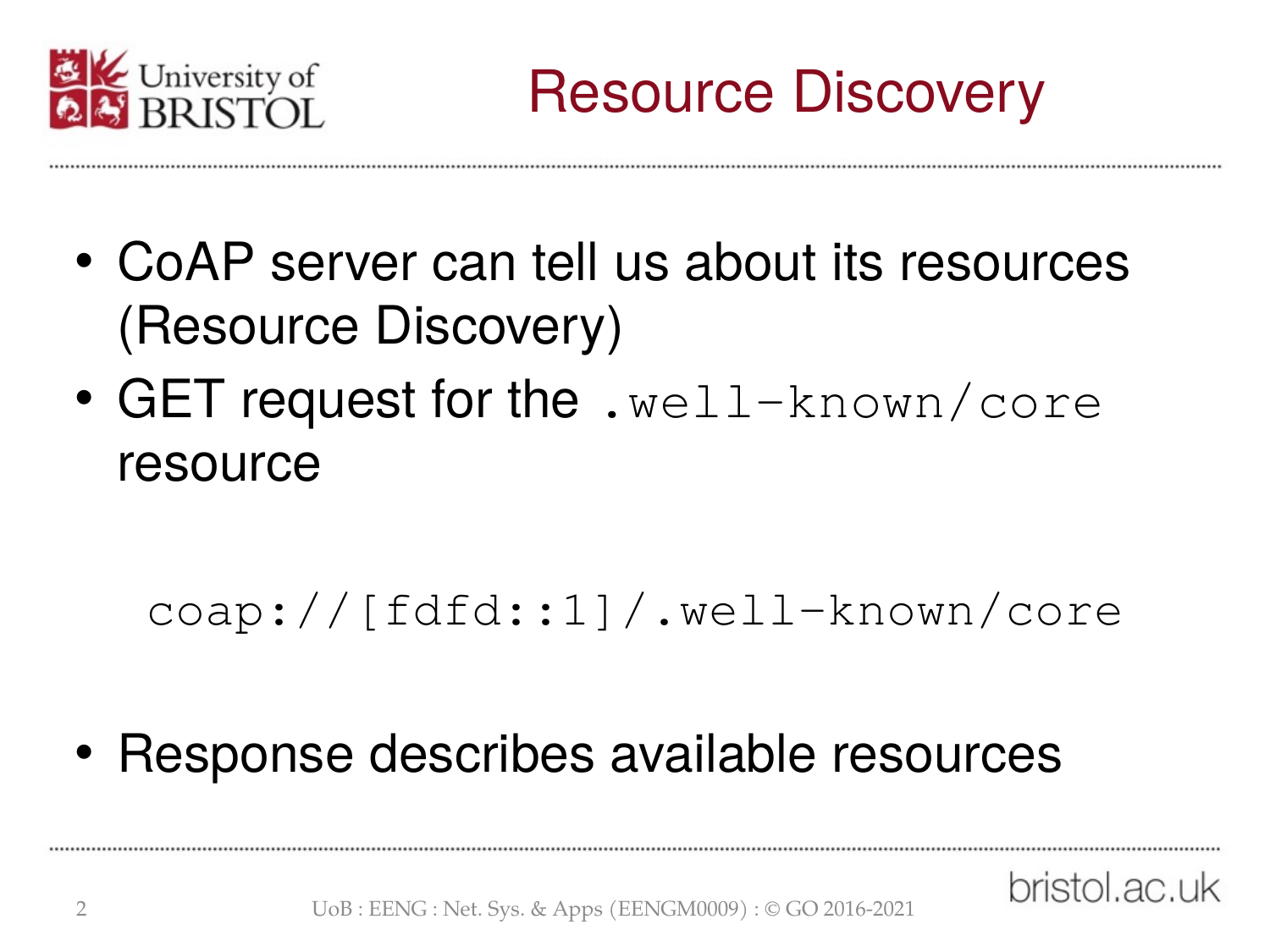

# Resource Discovery
CoAP server can tell us about its resources (Resource Discovery)
GET request for the .well-known/core resource

coap://[fdfd::1]/.well-known/core

Response describes available resources
2
UoB : EENG : Net. Sys. & Apps (EENGM0009) : © GO 2016-2021